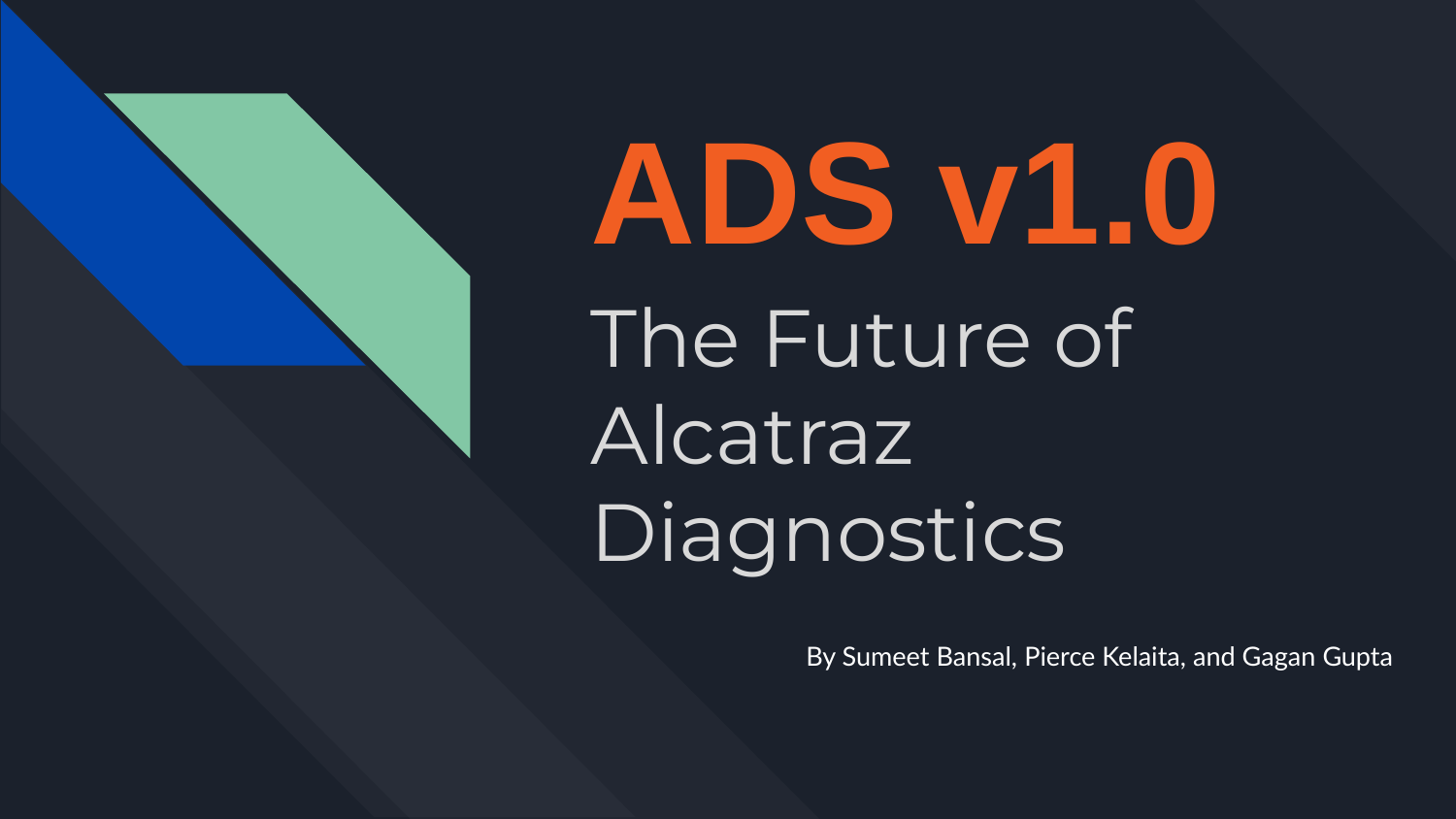

ADS v1.0
# The Future of Alcatraz Diagnostics
By Sumeet Bansal, Pierce Kelaita, and Gagan Gupta